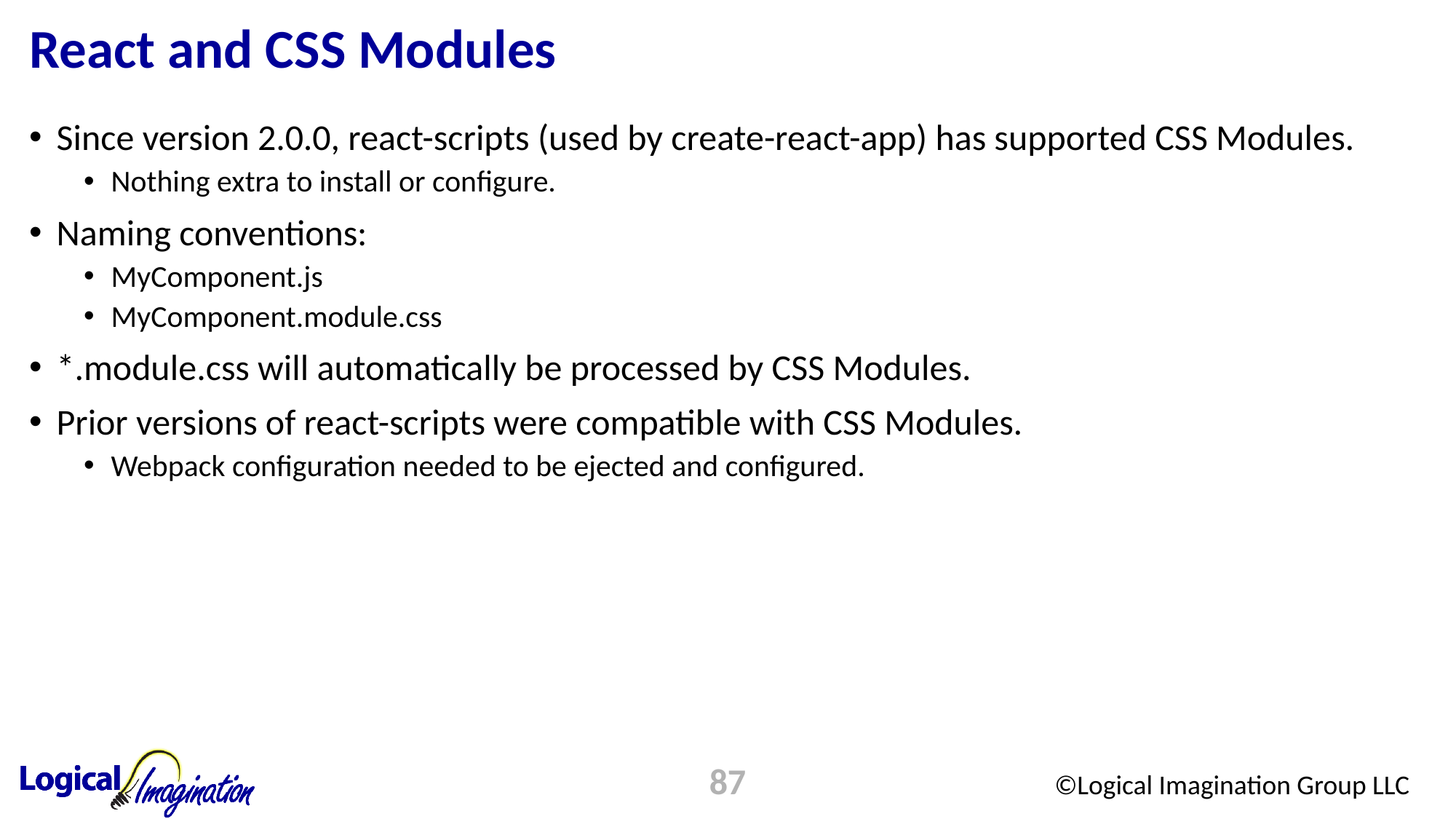

# React and CSS Modules
Since version 2.0.0, react-scripts (used by create-react-app) has supported CSS Modules.
Nothing extra to install or configure.
Naming conventions:
MyComponent.js
MyComponent.module.css
*.module.css will automatically be processed by CSS Modules.
Prior versions of react-scripts were compatible with CSS Modules.
Webpack configuration needed to be ejected and configured.

87